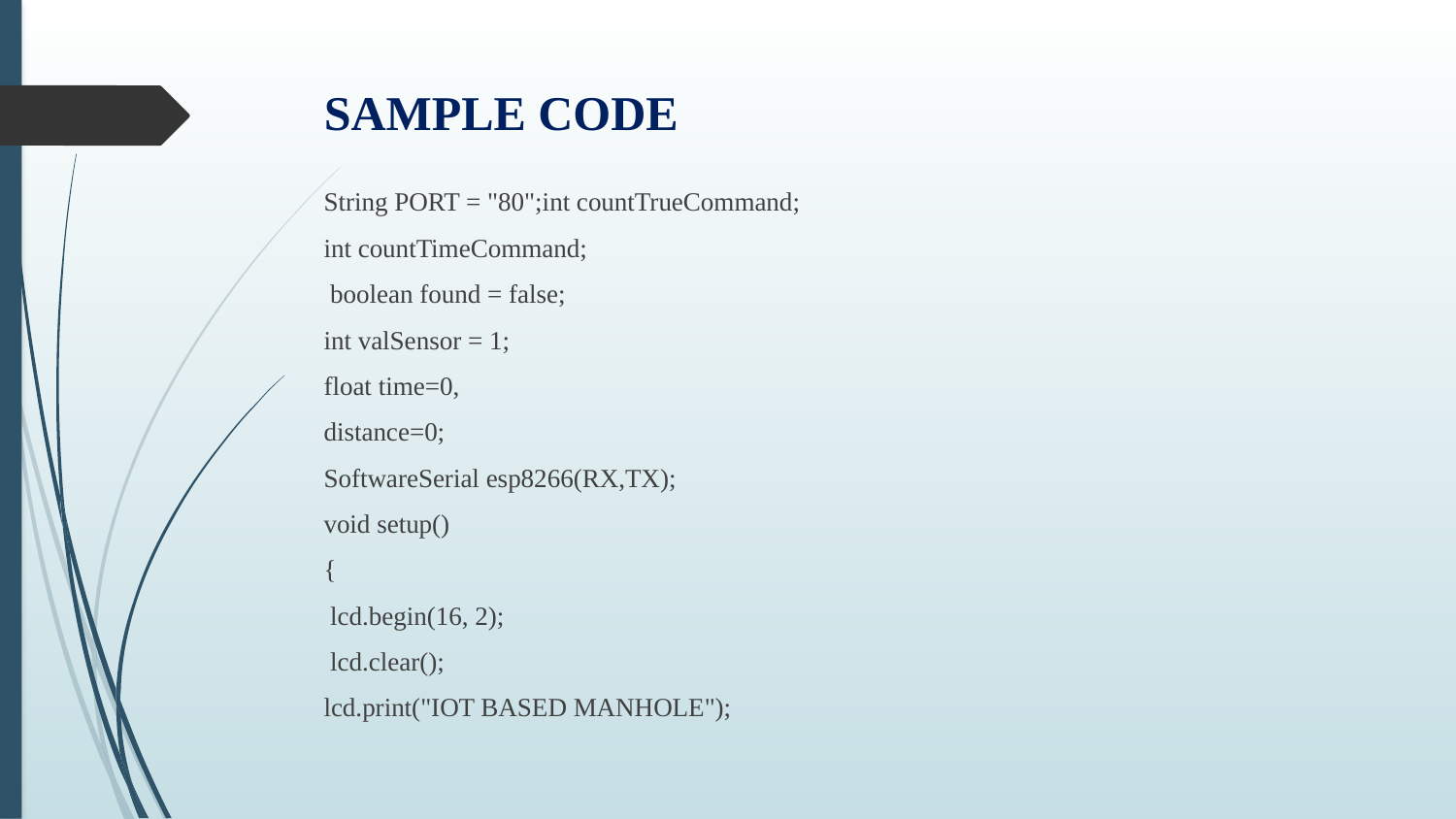

# SAMPLE CODE
String PORT = "80";int countTrueCommand;
int countTimeCommand;
 boolean found = false;
int valSensor = 1;
float time=0,
distance=0;
SoftwareSerial esp8266(RX,TX);
void setup()
{
 lcd.begin(16, 2);
 lcd.clear();
lcd.print("IOT BASED MANHOLE");